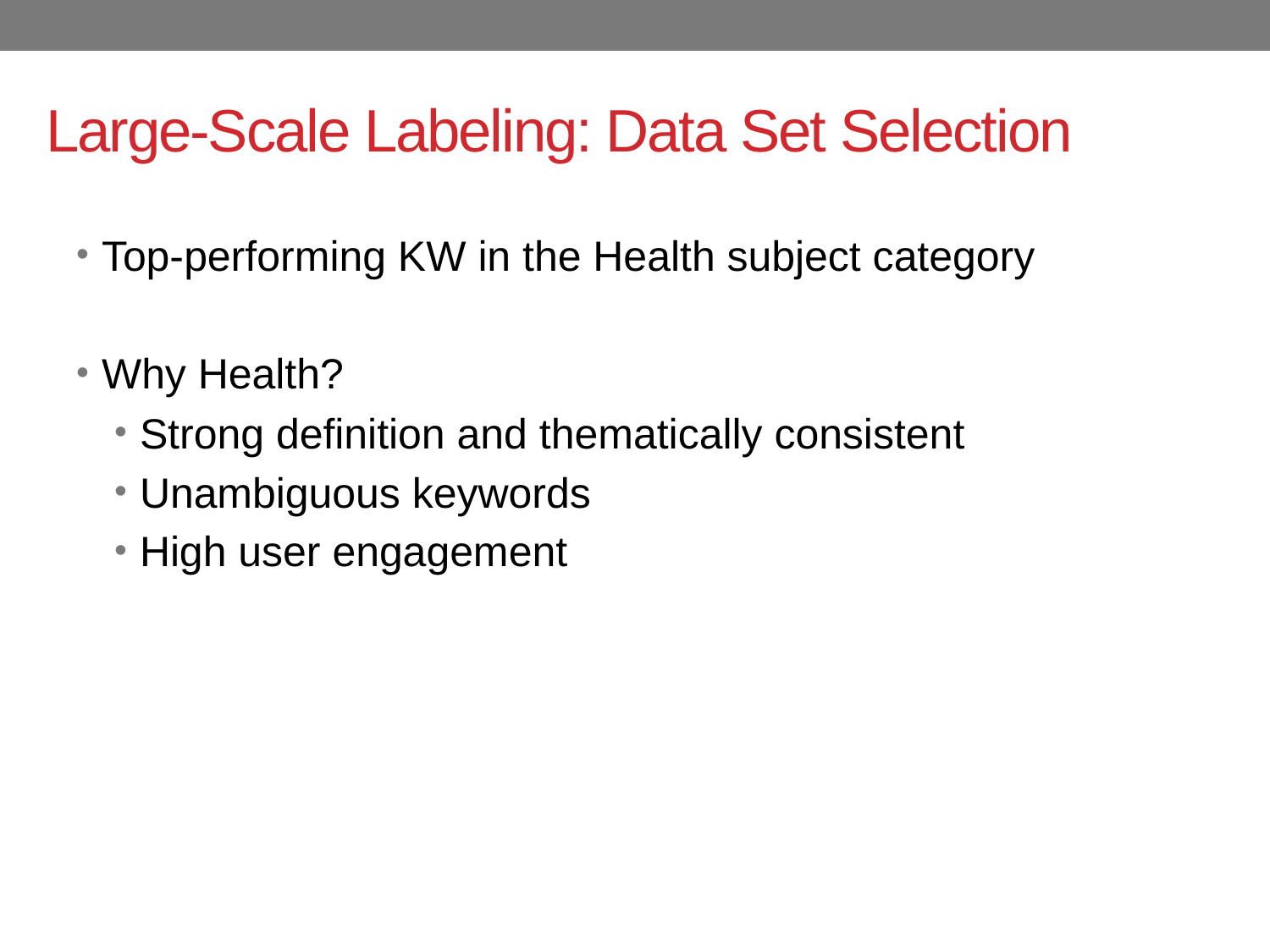

# Large-Scale Labeling: Data Set Selection
Top-performing KW in the Health subject category

Why Health?
Strong definition and thematically consistent
Unambiguous keywords
High user engagement